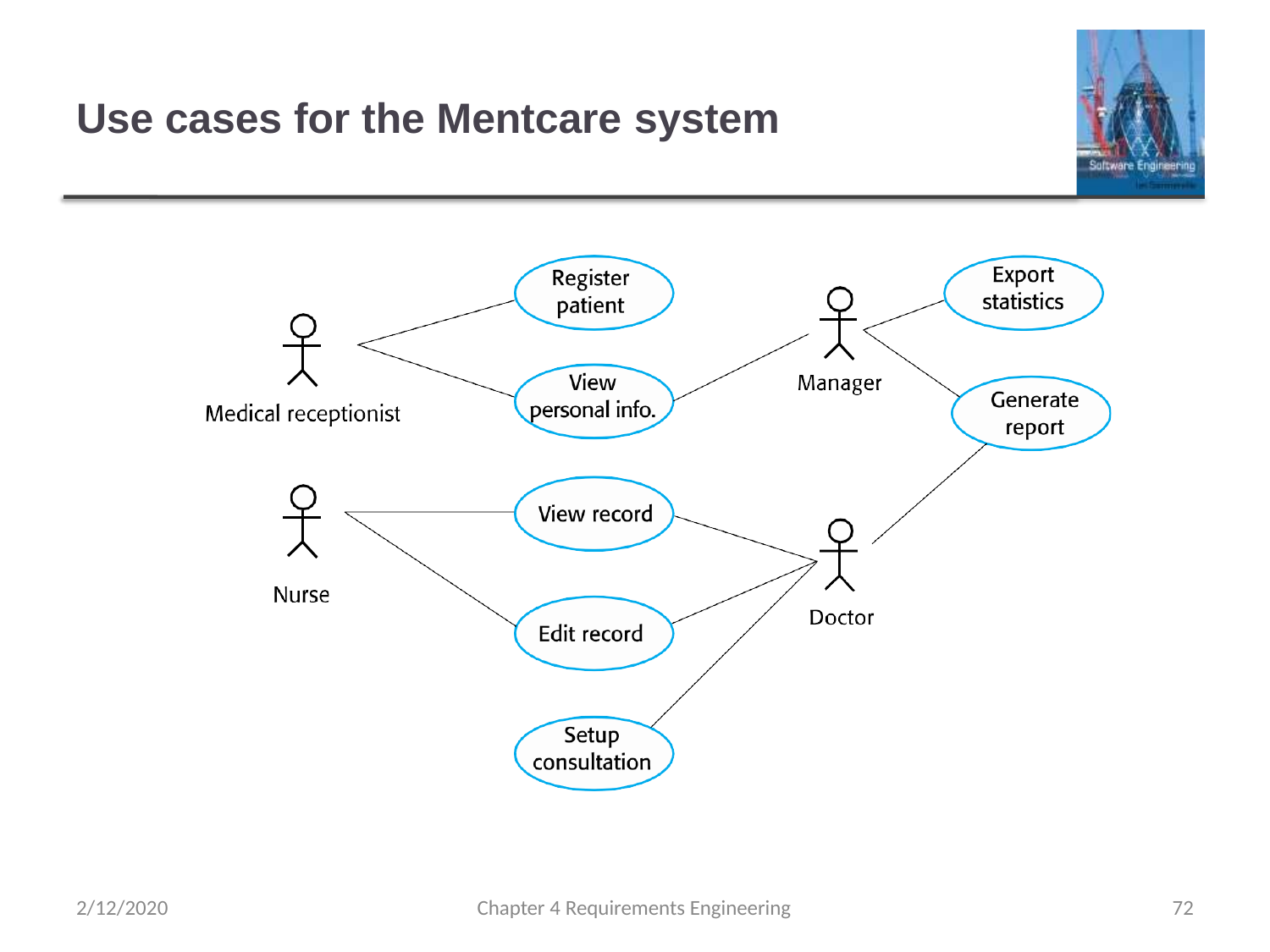

# Use cases for the Mentcare system

2/12/2020
Chapter 4 Requirements Engineering
72